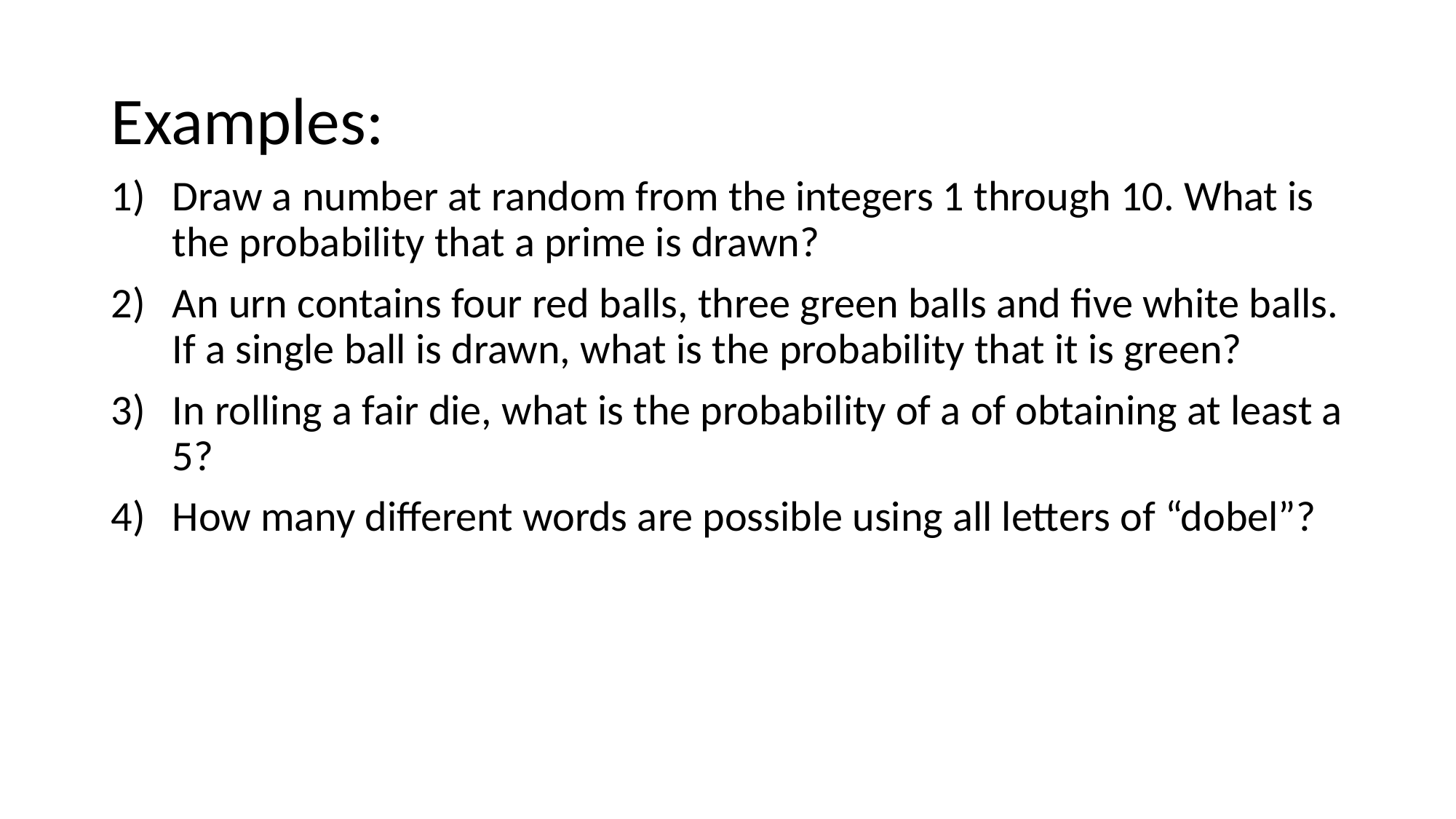

# Examples:
Draw a number at random from the integers 1 through 10. What is the probability that a prime is drawn?
An urn contains four red balls, three green balls and five white balls. If a single ball is drawn, what is the probability that it is green?
In rolling a fair die, what is the probability of a of obtaining at least a 5?
How many different words are possible using all letters of “dobel”?